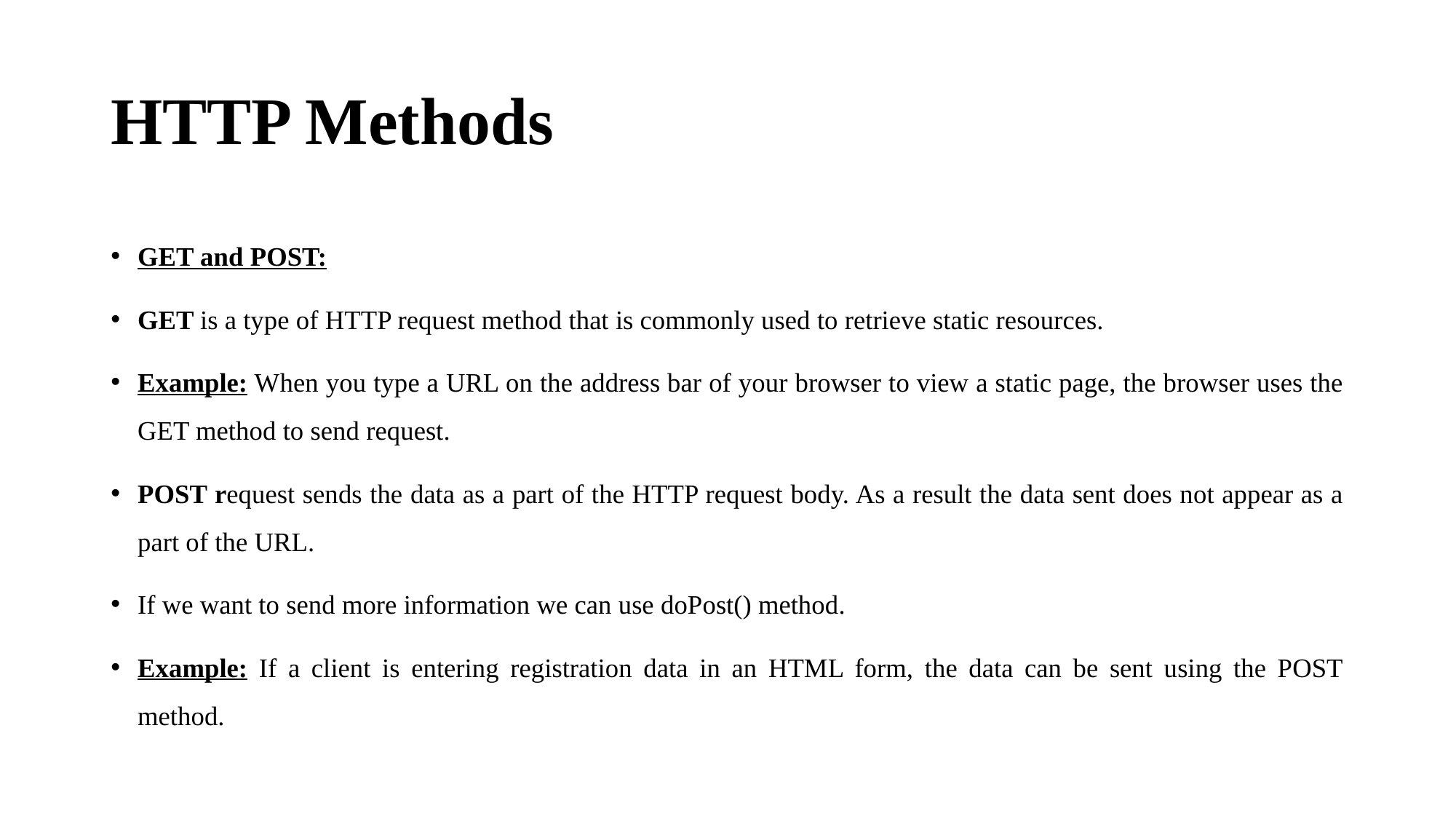

# HTTP Methods
GET and POST:
GET is a type of HTTP request method that is commonly used to retrieve static resources.
Example: When you type a URL on the address bar of your browser to view a static page, the browser uses the GET method to send request.
POST request sends the data as a part of the HTTP request body. As a result the data sent does not appear as a part of the URL.
If we want to send more information we can use doPost() method.
Example: If a client is entering registration data in an HTML form, the data can be sent using the POST method.